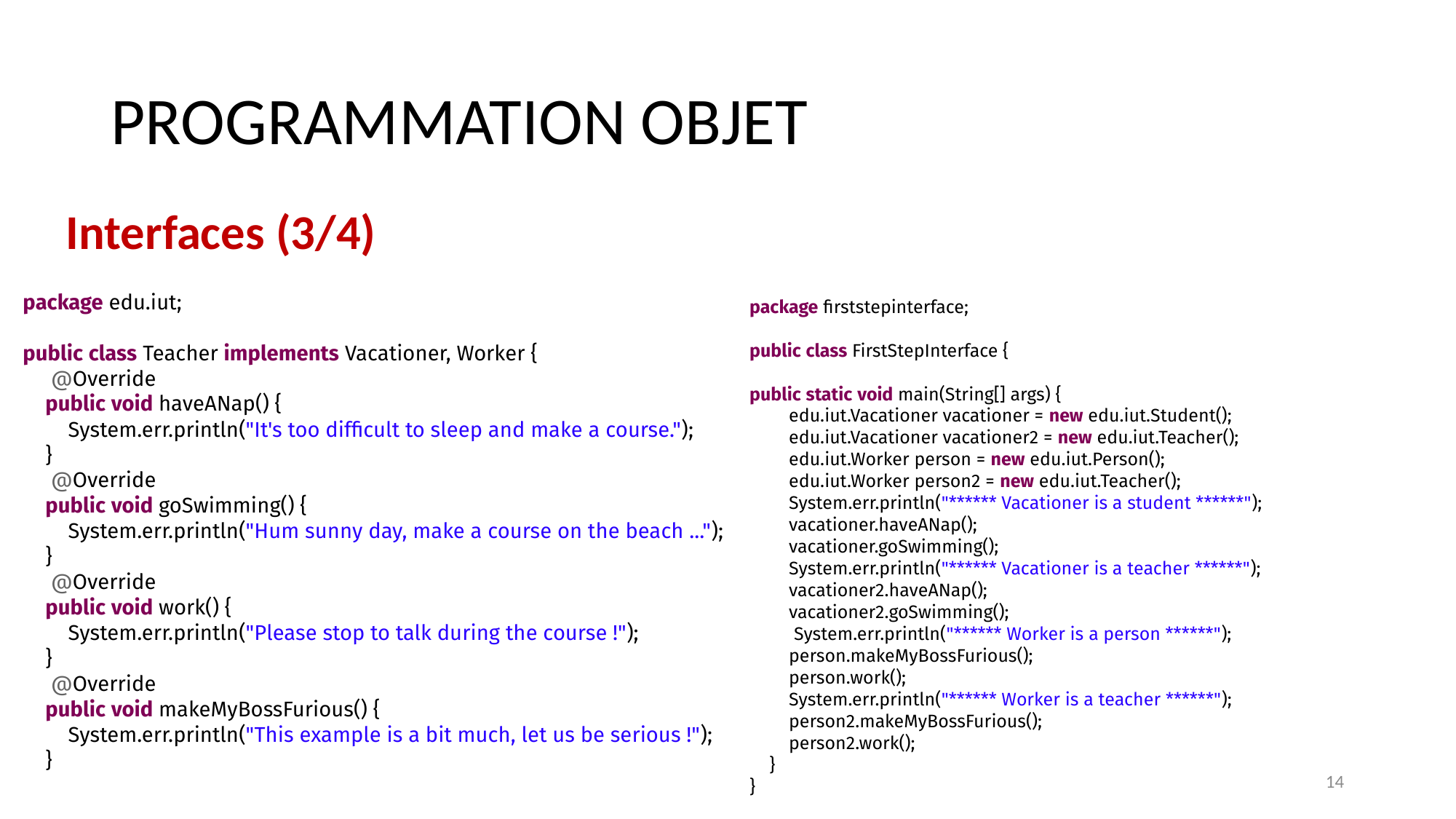

# PROGRAMMATION OBJET
Interfaces (3/4)
package edu.iut;

public class Teacher implements Vacationer, Worker {
     @Override
    public void haveANap() {
        System.err.println("It's too difficult to sleep and make a course.");
    }
     @Override
    public void goSwimming() {
        System.err.println("Hum sunny day, make a course on the beach ...");
    }
     @Override
    public void work() {
        System.err.println("Please stop to talk during the course !");
    }
     @Override
    public void makeMyBossFurious() {
        System.err.println("This example is a bit much, let us be serious !");
    }
package firststepinterface;

public class FirstStepInterface {

public static void main(String[] args) {
        edu.iut.Vacationer vacationer = new edu.iut.Student();
        edu.iut.Vacationer vacationer2 = new edu.iut.Teacher();
        edu.iut.Worker person = new edu.iut.Person();
        edu.iut.Worker person2 = new edu.iut.Teacher();
        System.err.println("****** Vacationer is a student ******");
        vacationer.haveANap();
        vacationer.goSwimming();
        System.err.println("****** Vacationer is a teacher ******");
        vacationer2.haveANap();
        vacationer2.goSwimming();
         System.err.println("****** Worker is a person ******");
        person.makeMyBossFurious();
        person.work();
        System.err.println("****** Worker is a teacher ******");
        person2.makeMyBossFurious();
        person2.work();
    }
}
14